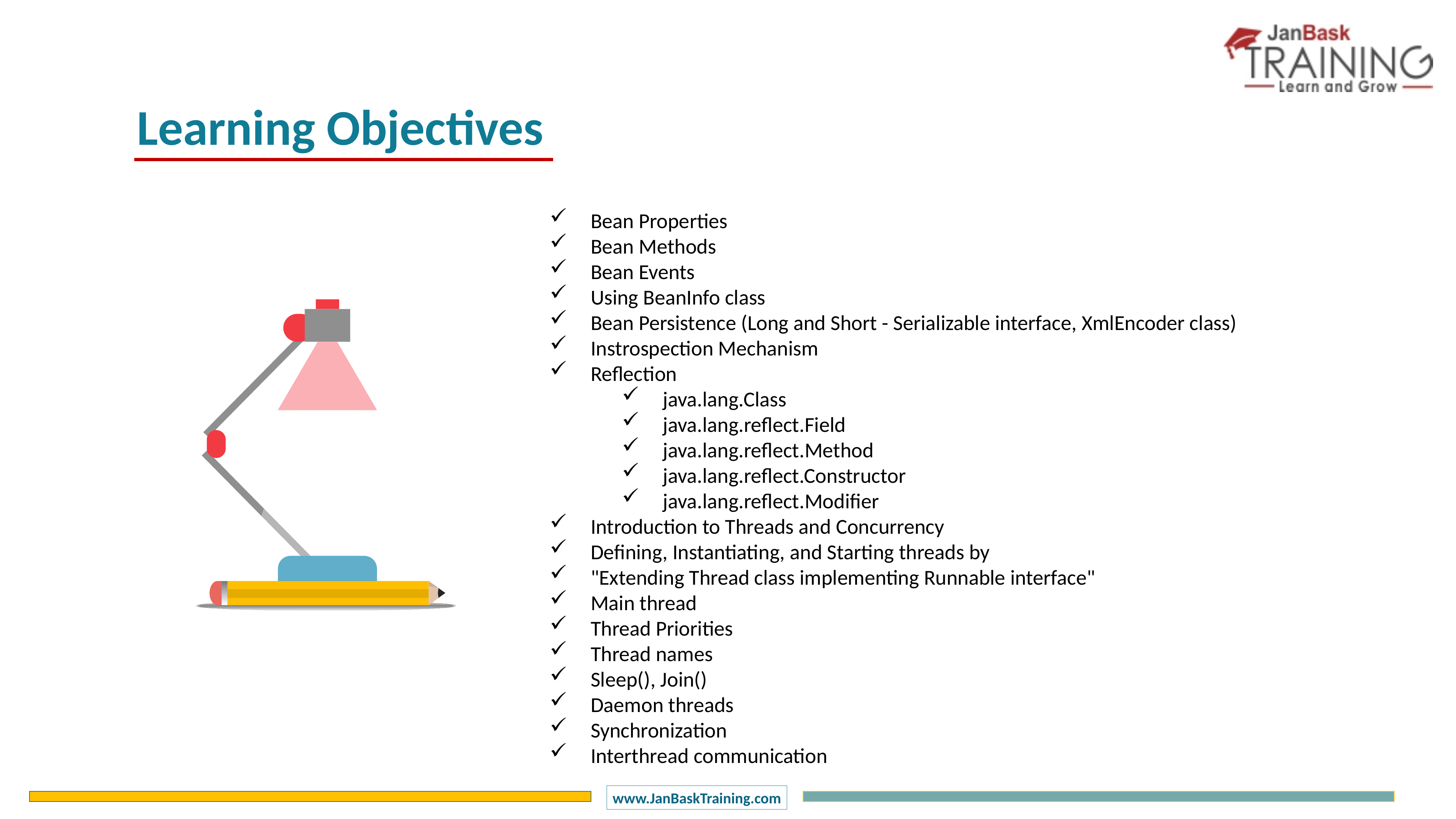

Learning Objectives
Bean Properties
Bean Methods
Bean Events
Using BeanInfo class
Bean Persistence (Long and Short - Serializable interface, XmlEncoder class)
Instrospection Mechanism
Reflection
java.lang.Class
java.lang.reflect.Field
java.lang.reflect.Method
java.lang.reflect.Constructor
java.lang.reflect.Modifier
Introduction to Threads and Concurrency
Defining, Instantiating, and Starting threads by
"Extending Thread class implementing Runnable interface"
Main thread
Thread Priorities
Thread names
Sleep(), Join()
Daemon threads
Synchronization
Interthread communication